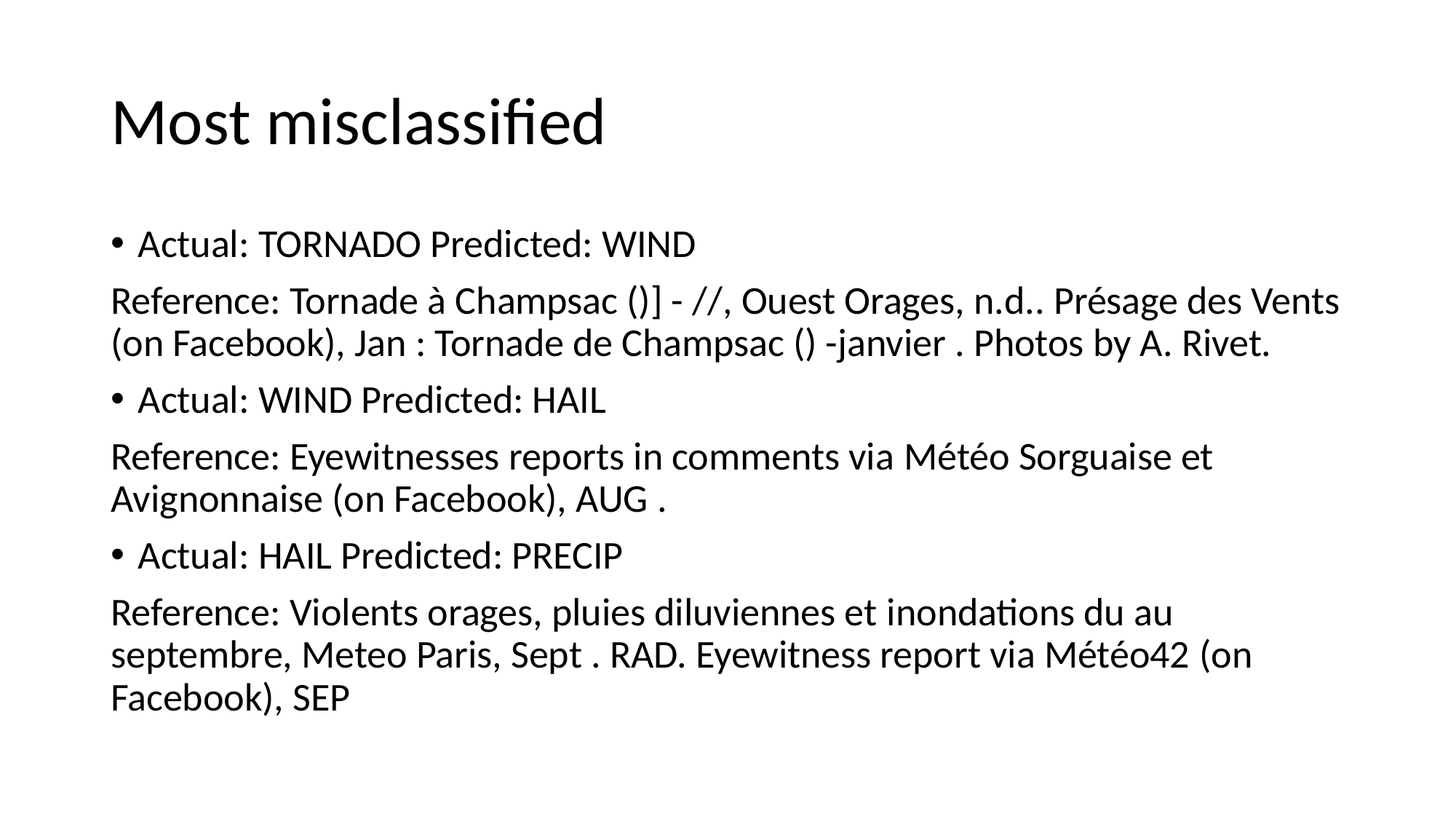

# Most misclassified
Actual: TORNADO Predicted: WIND
Reference: Tornade à Champsac ()] - //, Ouest Orages, n.d.. Présage des Vents (on Facebook), Jan : Tornade de Champsac () -janvier . Photos by A. Rivet.
Actual: WIND Predicted: HAIL
Reference: Eyewitnesses reports in comments via Météo Sorguaise et Avignonnaise (on Facebook), AUG .
Actual: HAIL Predicted: PRECIP
Reference: Violents orages, pluies diluviennes et inondations du au septembre, Meteo Paris, Sept . RAD. Eyewitness report via Météo42 (on Facebook), SEP